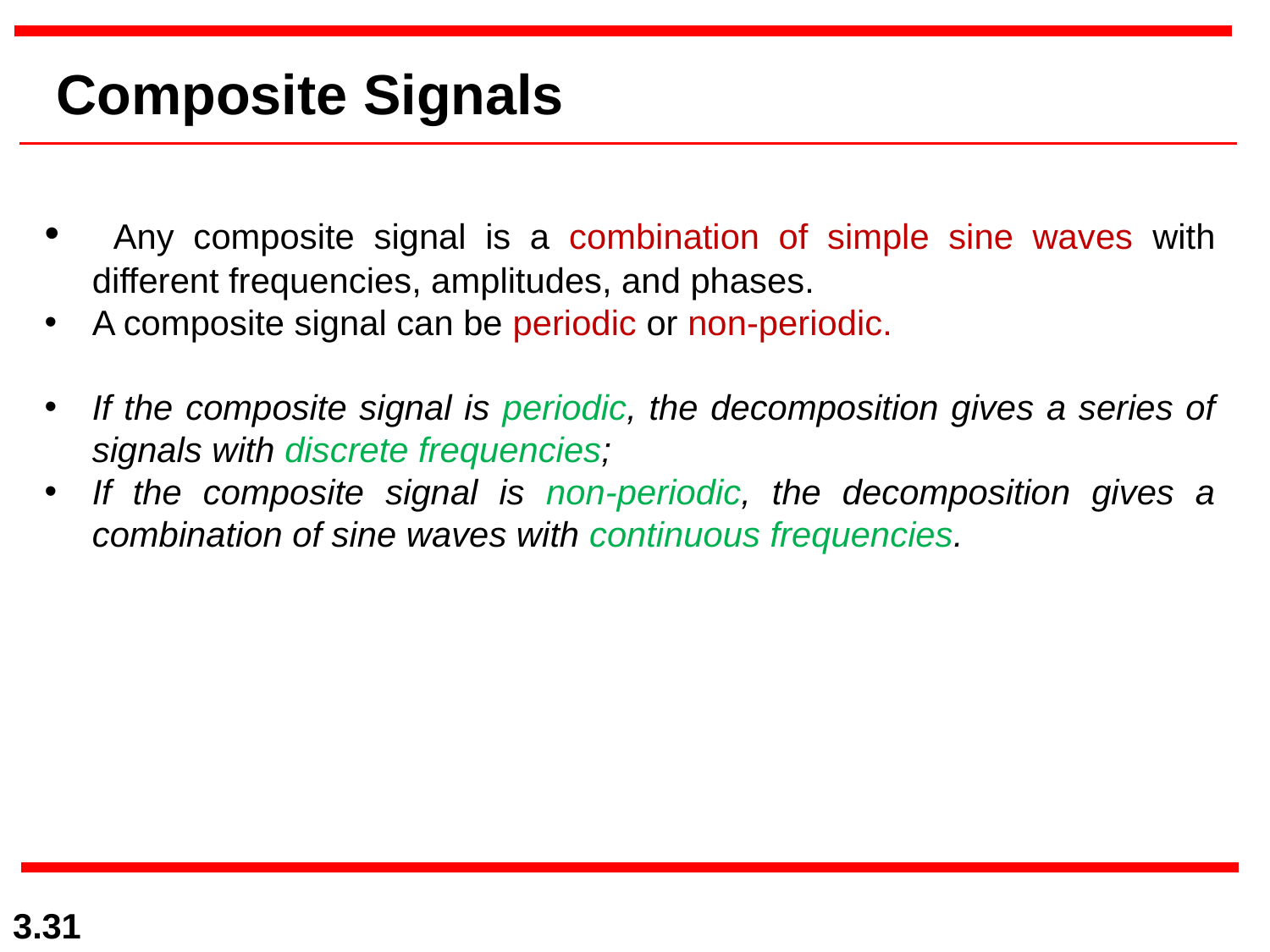

Composite Signals
 Any composite signal is a combination of simple sine waves with different frequencies, amplitudes, and phases.
A composite signal can be periodic or non-periodic.

If the composite signal is periodic, the decomposition gives a series of signals with discrete frequencies;
If the composite signal is non-periodic, the decomposition gives a combination of sine waves with continuous frequencies.

3.31